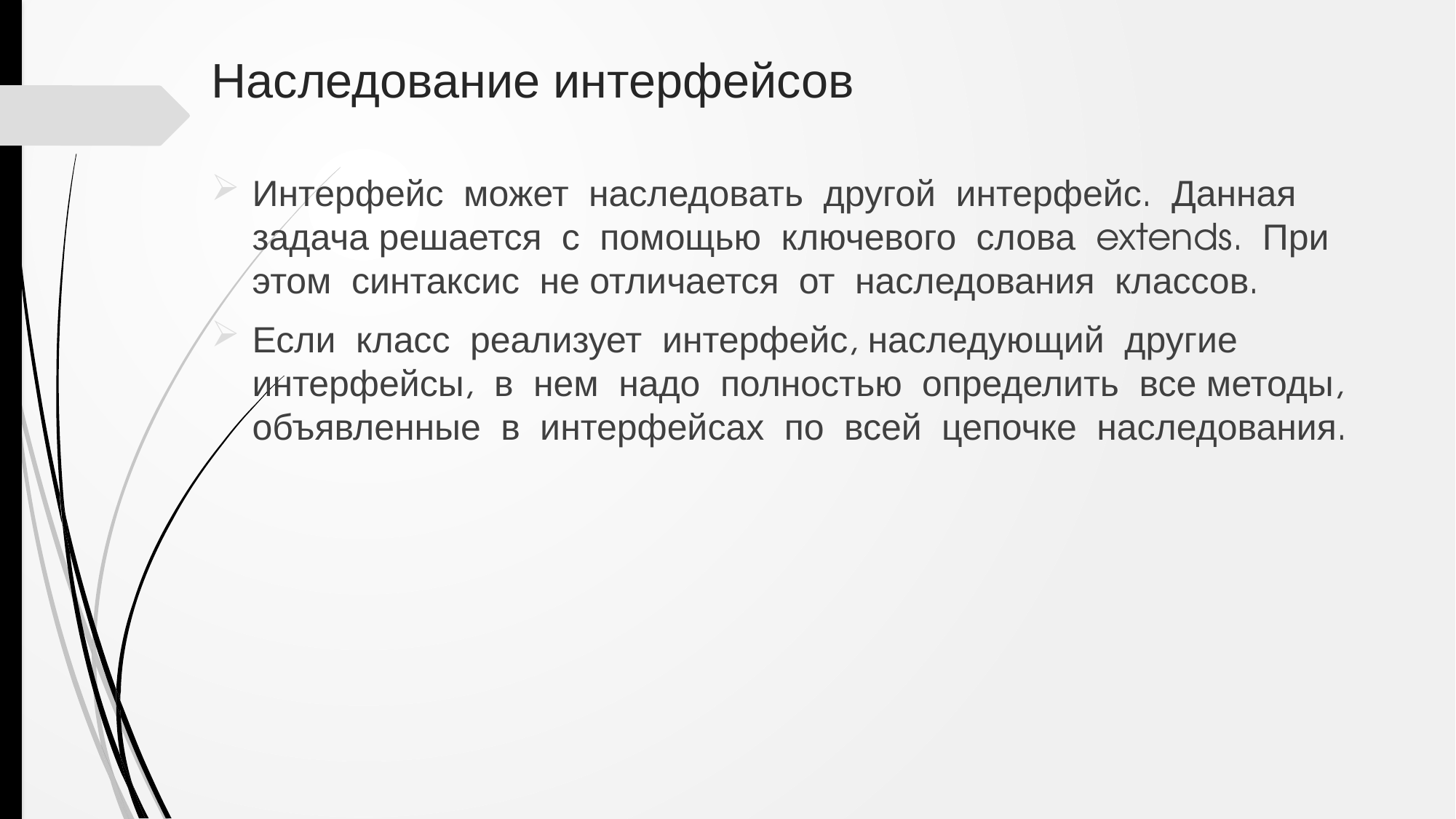

# Наследование интерфейсов
Интерфейс  может  наследовать  другой  интерфейс.  Данная  задача решается  с  помощью  ключевого  слова  extends.  При  этом  синтаксис  не отличается  от  наследования  классов.
Если  класс  реализует  интерфейс, наследующий  другие  интерфейсы,  в  нем  надо  полностью  определить  все методы,  объявленные  в  интерфейсах  по  всей  цепочке  наследования.